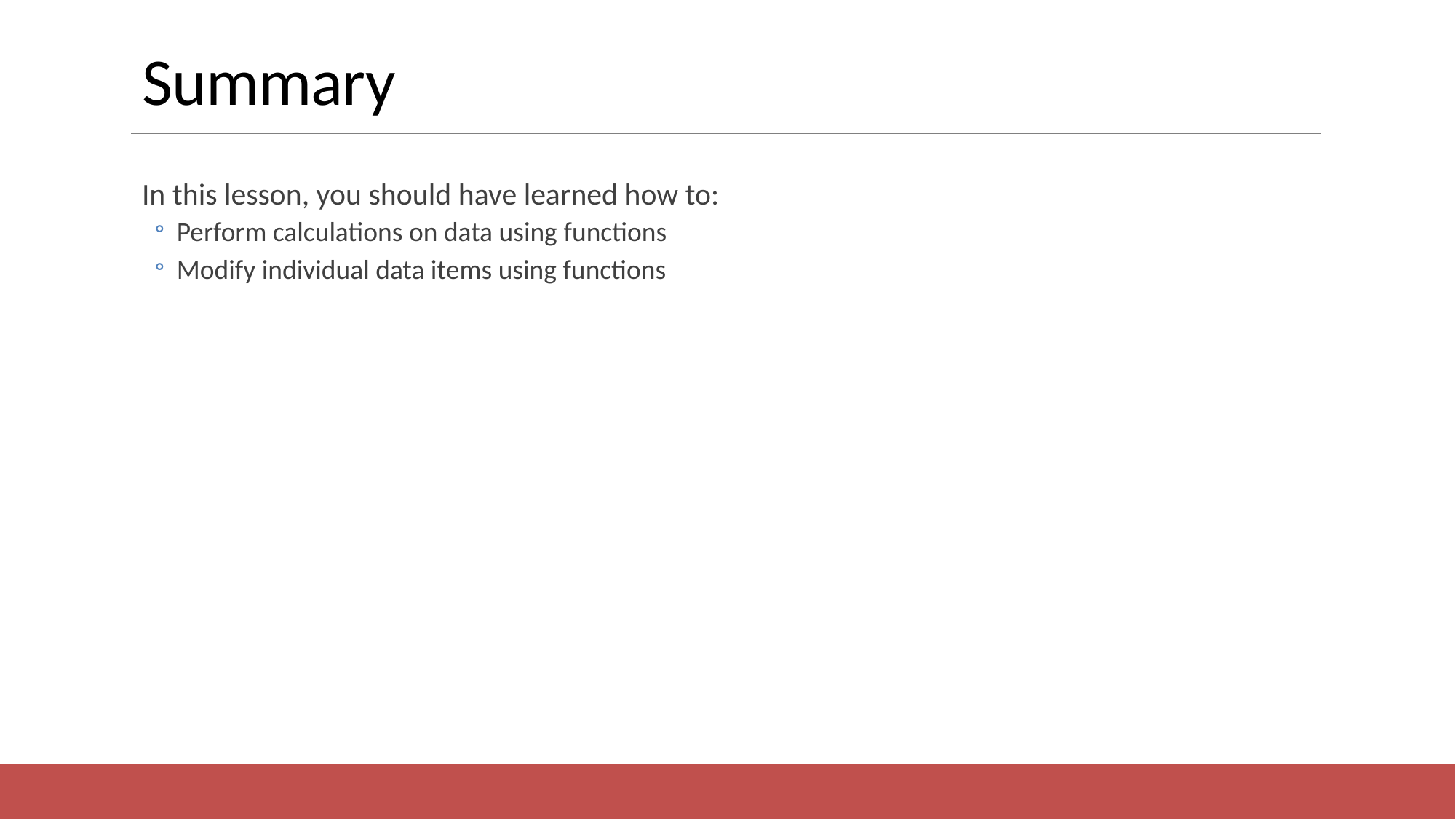

# Summary
In this lesson, you should have learned how to:
Perform calculations on data using functions
Modify individual data items using functions